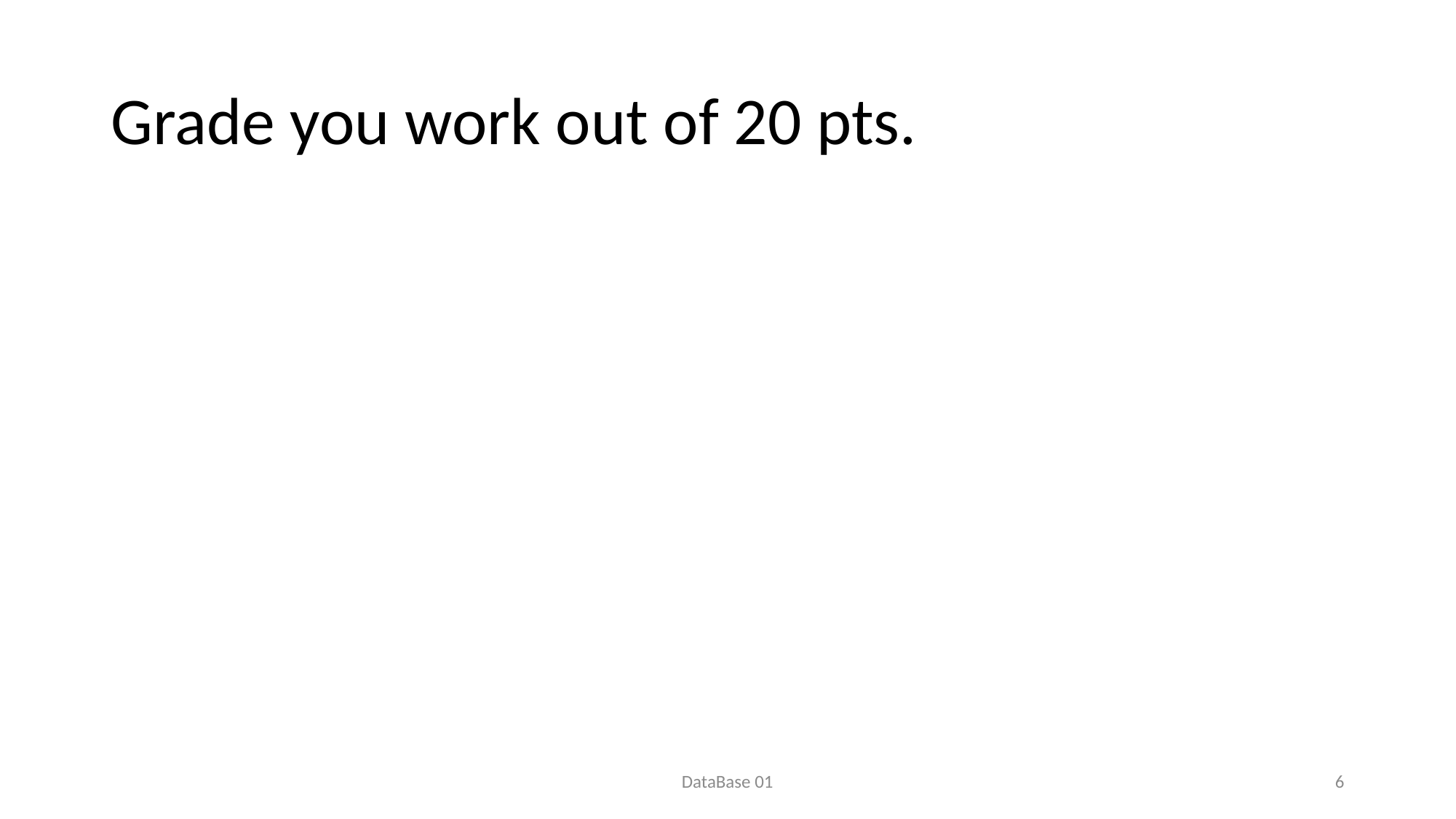

# Grade you work out of 20 pts.

DataBase 01
6